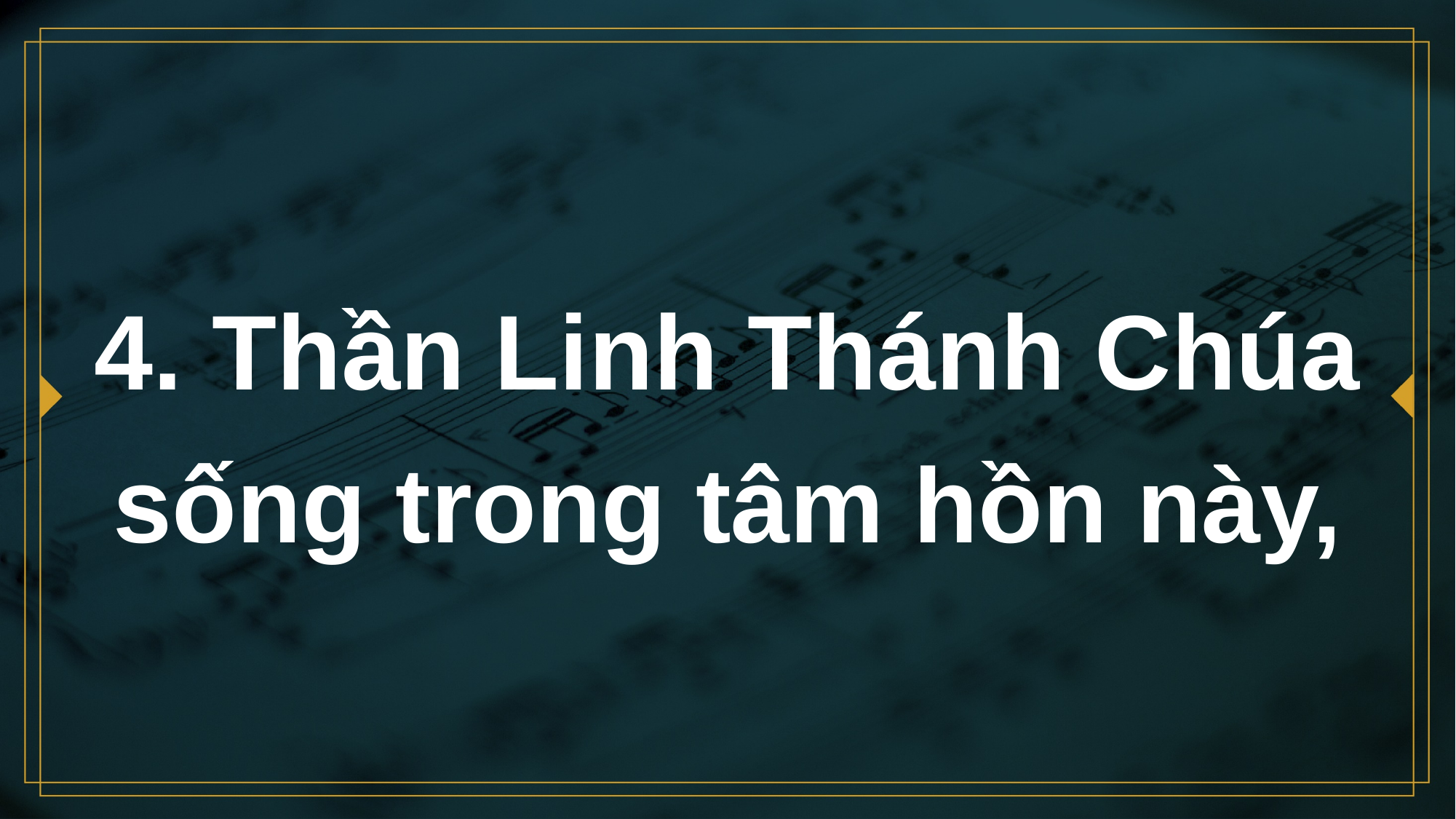

# 4. Thần Linh Thánh Chúa sống trong tâm hồn này,